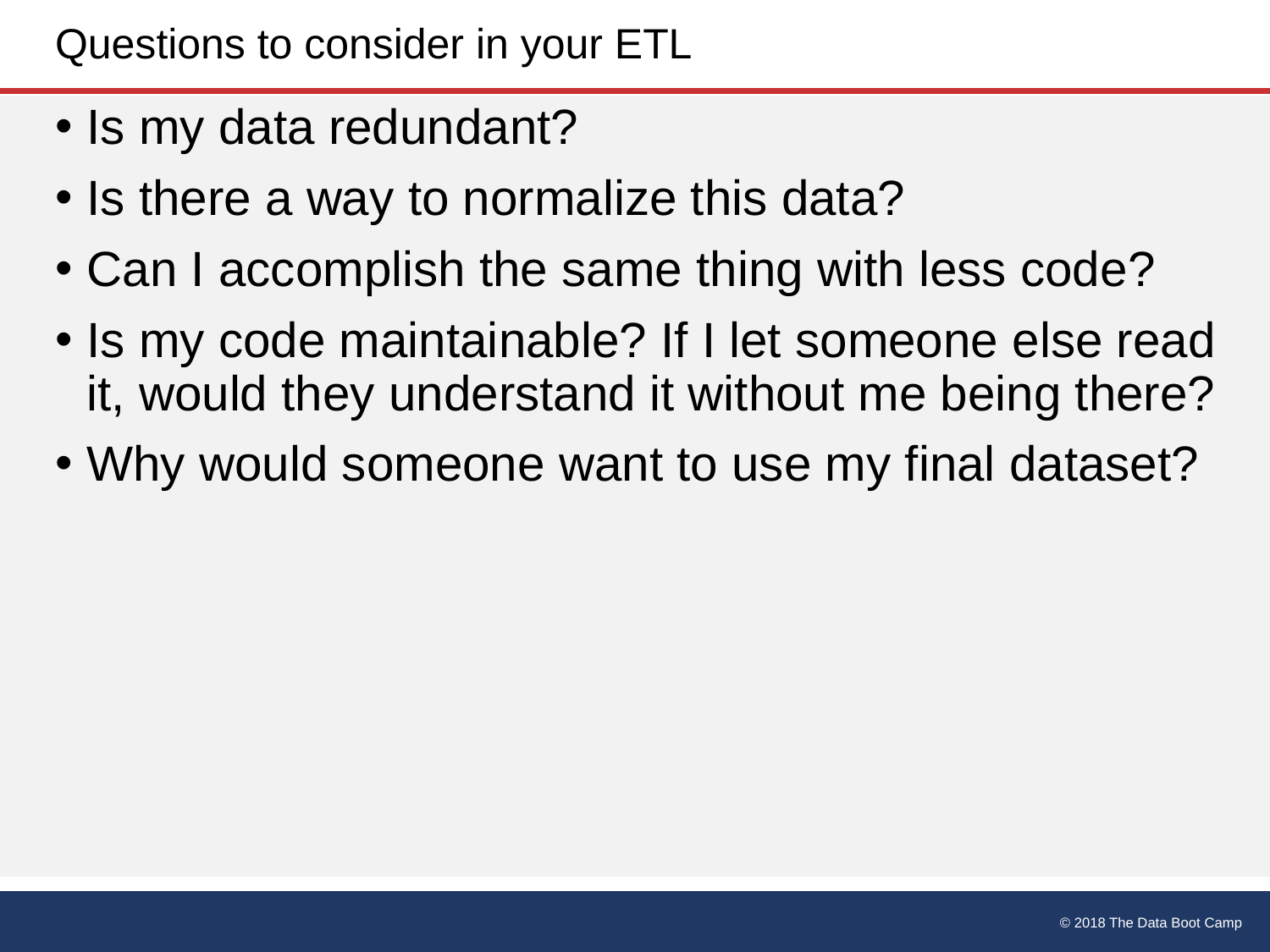

# Questions to consider in your ETL
Is my data redundant?
Is there a way to normalize this data?
Can I accomplish the same thing with less code?
Is my code maintainable? If I let someone else read it, would they understand it without me being there?
Why would someone want to use my final dataset?